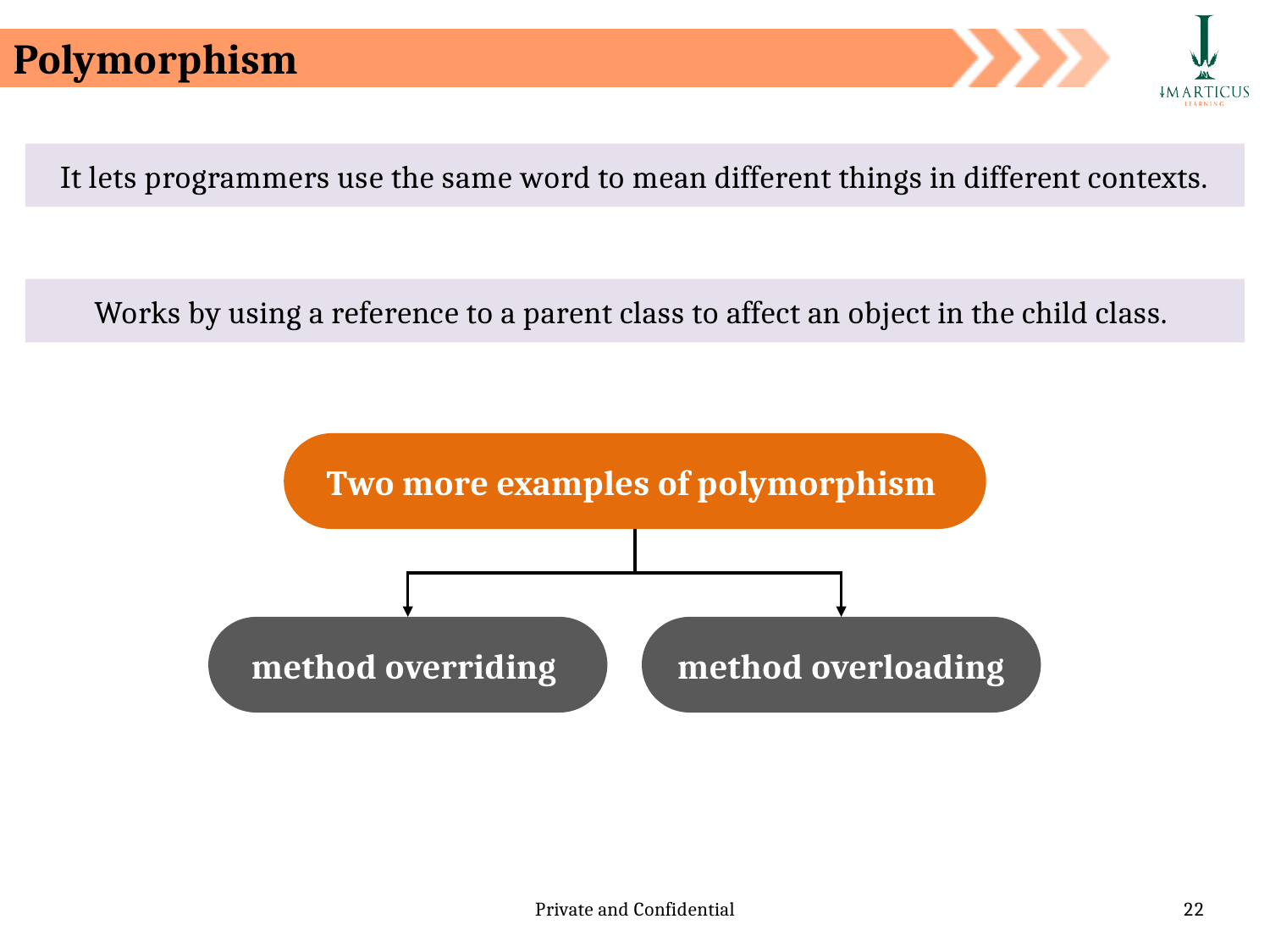

Polymorphism
It lets programmers use the same word to mean different things in different contexts.
Works by using a reference to a parent class to affect an object in the child class.
Two more examples of polymorphism
method overriding
method overloading